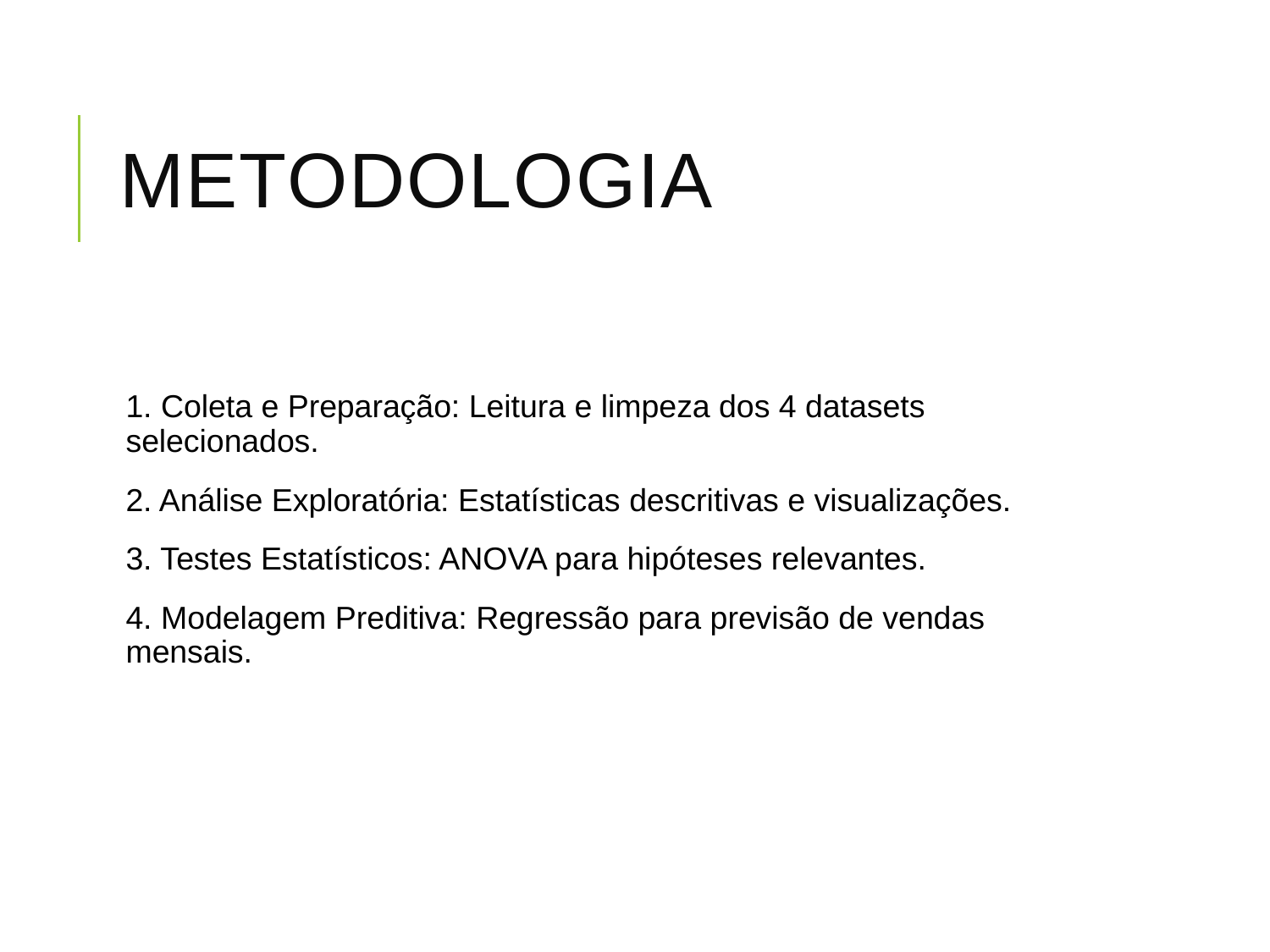

# Metodologia

1. Coleta e Preparação: Leitura e limpeza dos 4 datasets selecionados.
2. Análise Exploratória: Estatísticas descritivas e visualizações.
3. Testes Estatísticos: ANOVA para hipóteses relevantes.
4. Modelagem Preditiva: Regressão para previsão de vendas mensais.